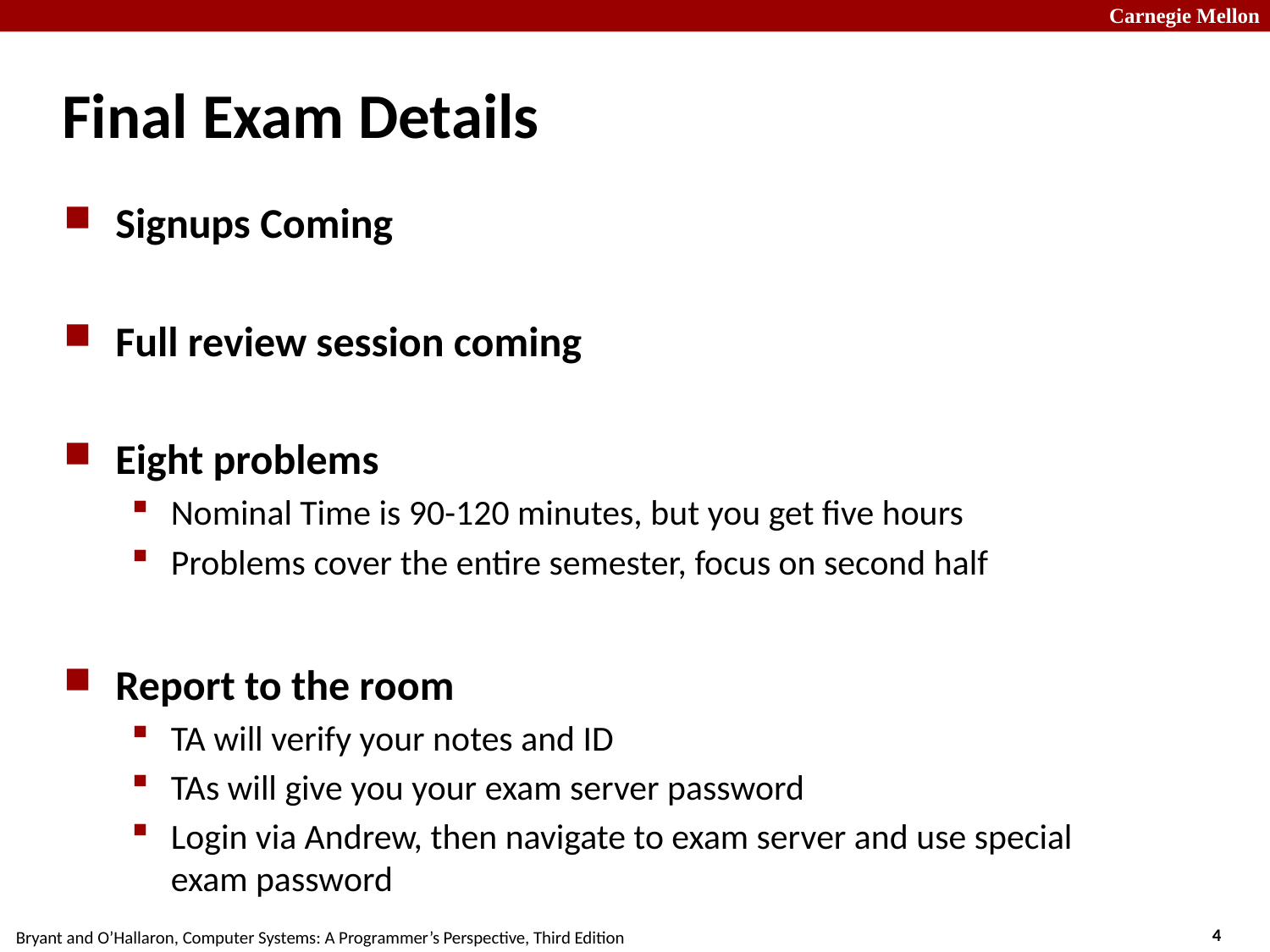

# Final Exam Details
Signups Coming

Full review session coming

Eight problems
Nominal Time is 90-120 minutes, but you get five hours
Problems cover the entire semester, focus on second half

Report to the room
TA will verify your notes and ID
TAs will give you your exam server password
Login via Andrew, then navigate to exam server and use special exam password